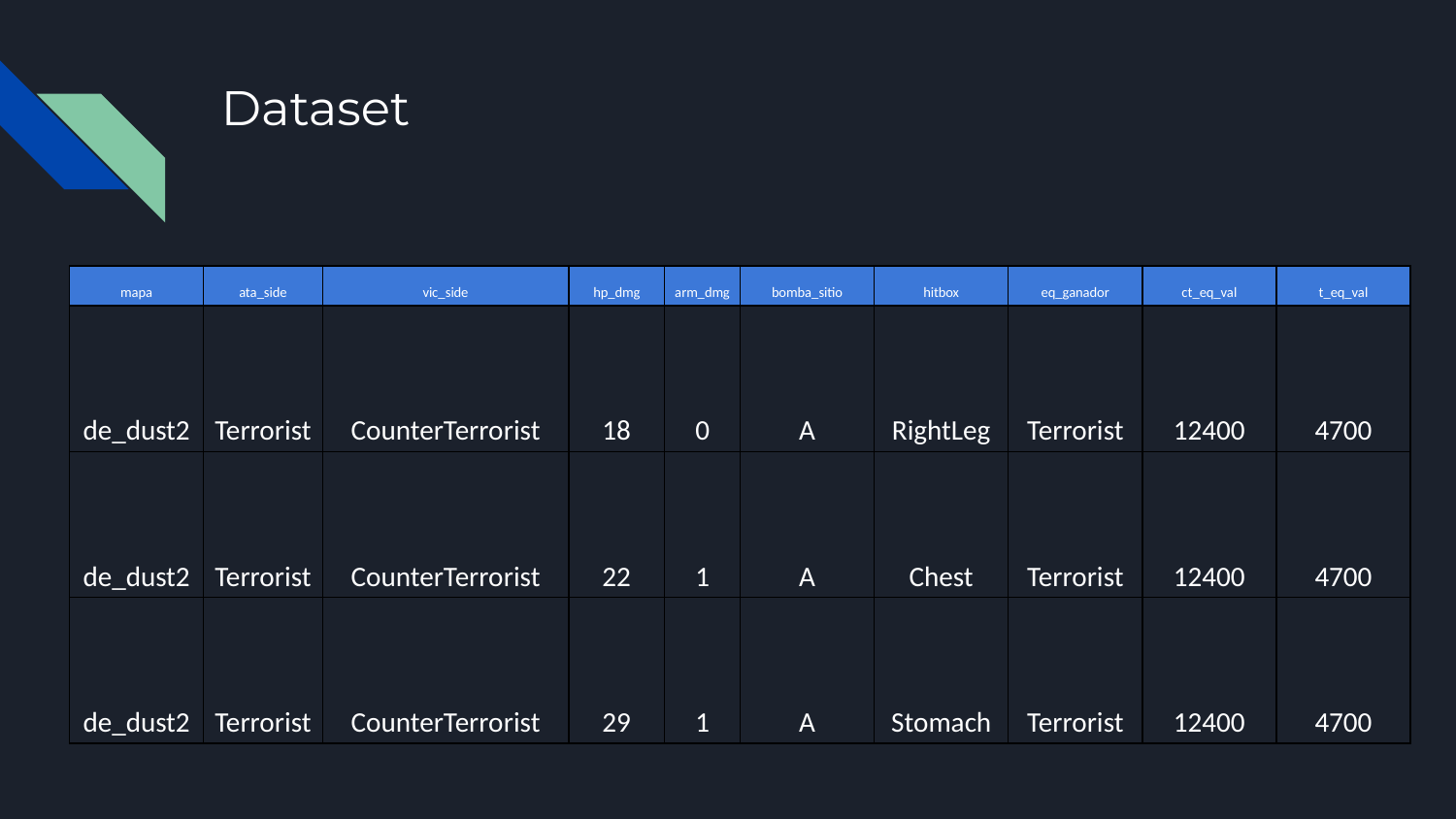

# Dataset
| mapa | ata\_side | vic\_side | hp\_dmg | arm\_dmg | bomba\_sitio | hitbox | eq\_ganador | ct\_eq\_val | t\_eq\_val |
| --- | --- | --- | --- | --- | --- | --- | --- | --- | --- |
| de\_dust2 | Terrorist | CounterTerrorist | 18 | 0 | A | RightLeg | Terrorist | 12400 | 4700 |
| de\_dust2 | Terrorist | CounterTerrorist | 22 | 1 | A | Chest | Terrorist | 12400 | 4700 |
| de\_dust2 | Terrorist | CounterTerrorist | 29 | 1 | A | Stomach | Terrorist | 12400 | 4700 |